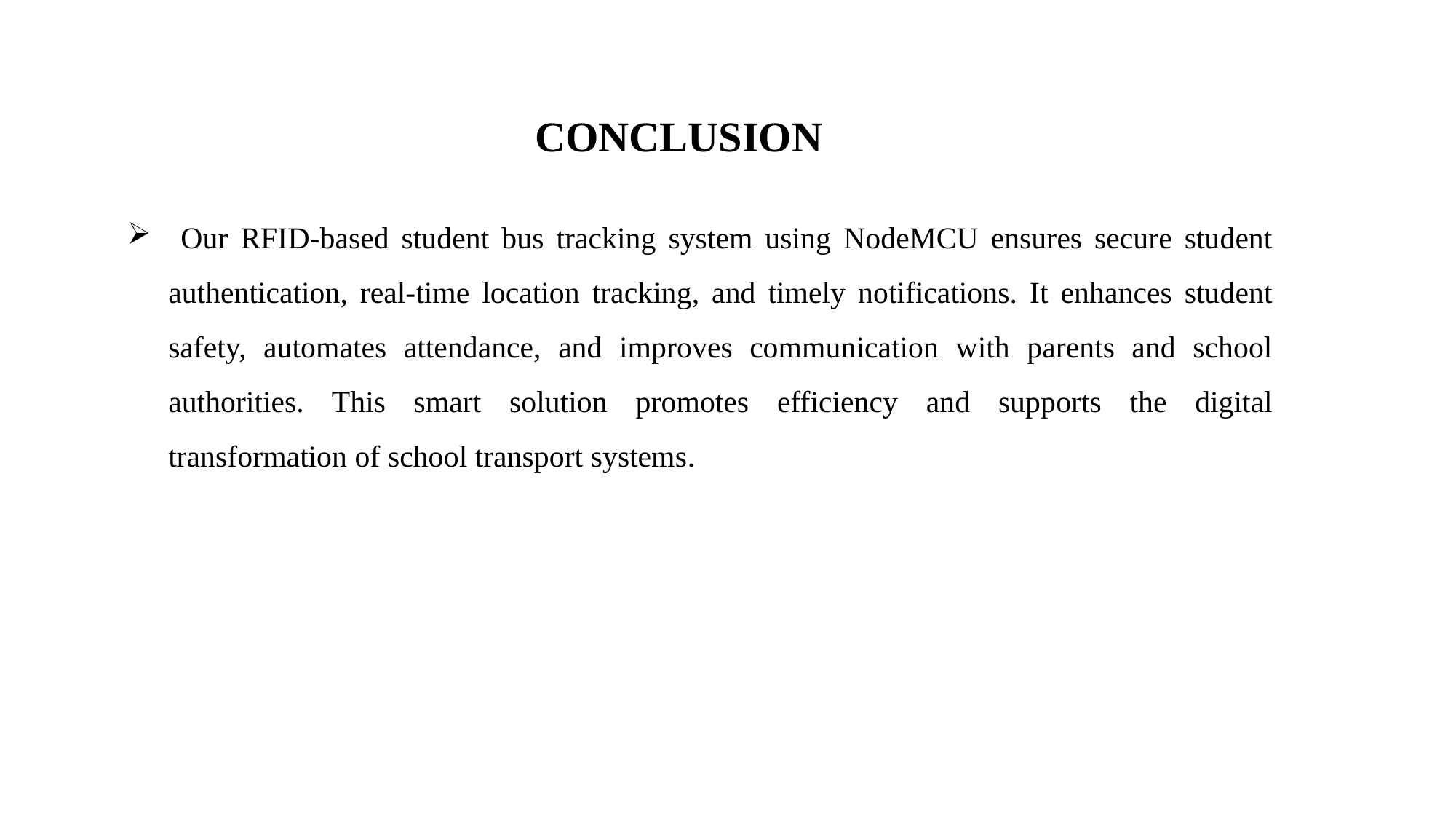

# CONCLUSION
 Our RFID-based student bus tracking system using NodeMCU ensures secure student authentication, real-time location tracking, and timely notifications. It enhances student safety, automates attendance, and improves communication with parents and school authorities. This smart solution promotes efficiency and supports the digital transformation of school transport systems.